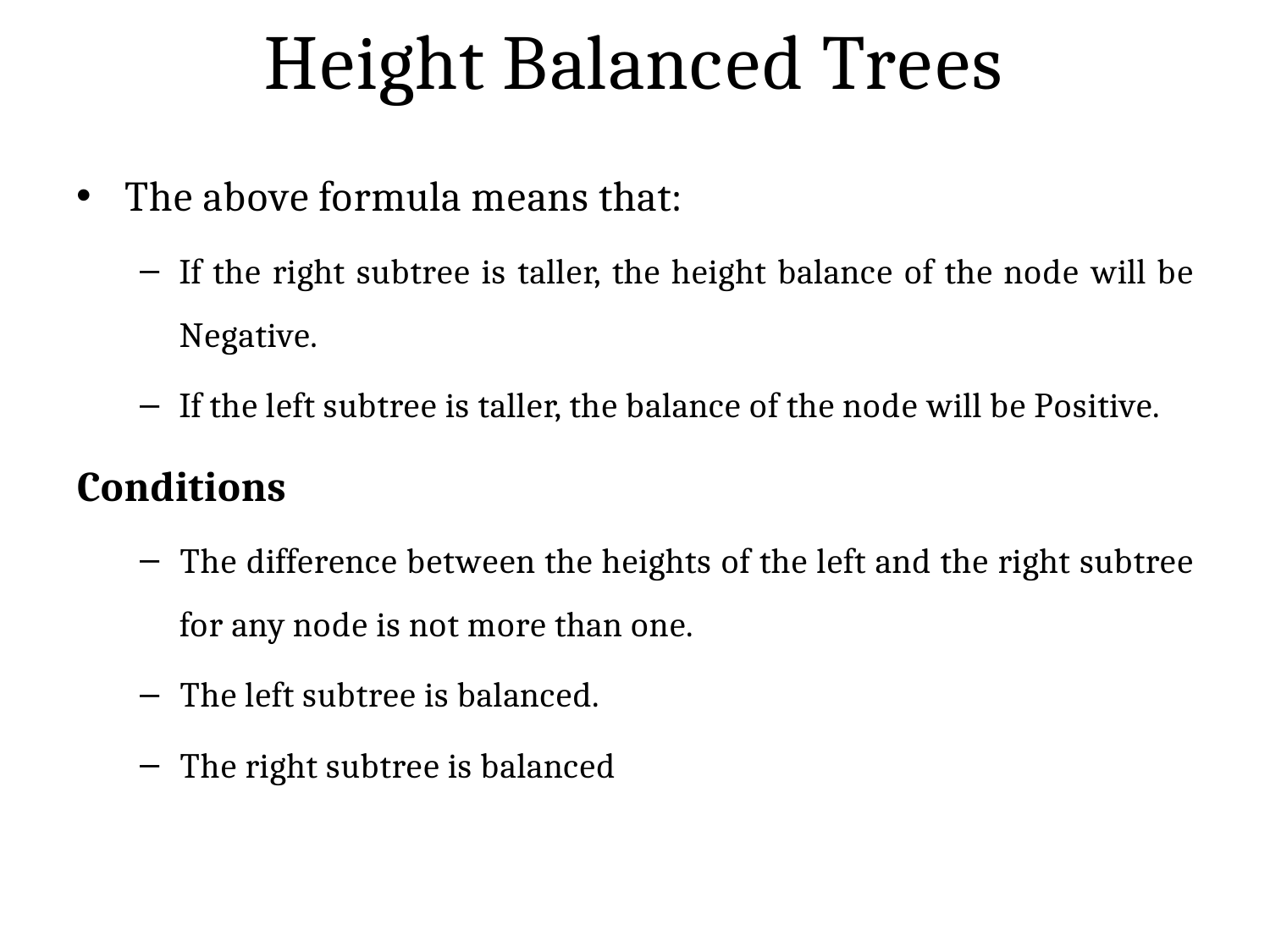

# Height Balanced Trees

The above formula means that:
If the right subtree is taller, the height balance of the node will be Negative.
If the left subtree is taller, the balance of the node will be Positive.
Conditions
The difference between the heights of the left and the right subtree for any node is not more than one.
The left subtree is balanced.
The right subtree is balanced